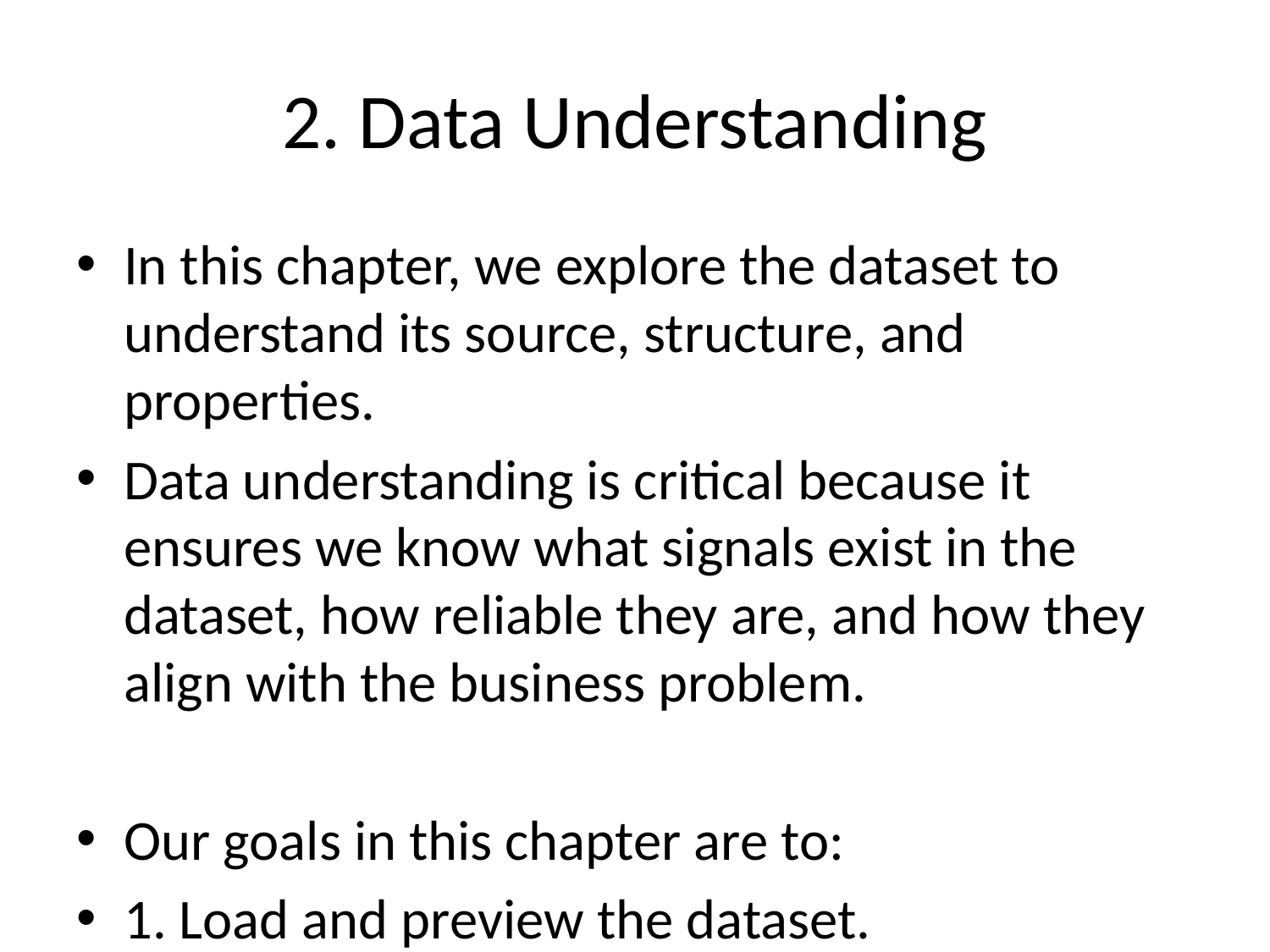

# 2. Data Understanding
In this chapter, we explore the dataset to understand its source, structure, and properties.
Data understanding is critical because it ensures we know what signals exist in the dataset, how reliable they are, and how they align with the business problem.

Our goals in this chapter are to:
1. Load and preview the dataset.
2. Check for missing values and duplicates.
3. Understand dataset size and feature types.
4. Explore descriptive statistics for text length and categories.
5. Examine sentiment and product distributions.
6. Identify limitations that impact modeling.

By the end of this chapter, we will know what features are useful, what preprocessing steps are needed, and what challenges we must anticipate when modeling.